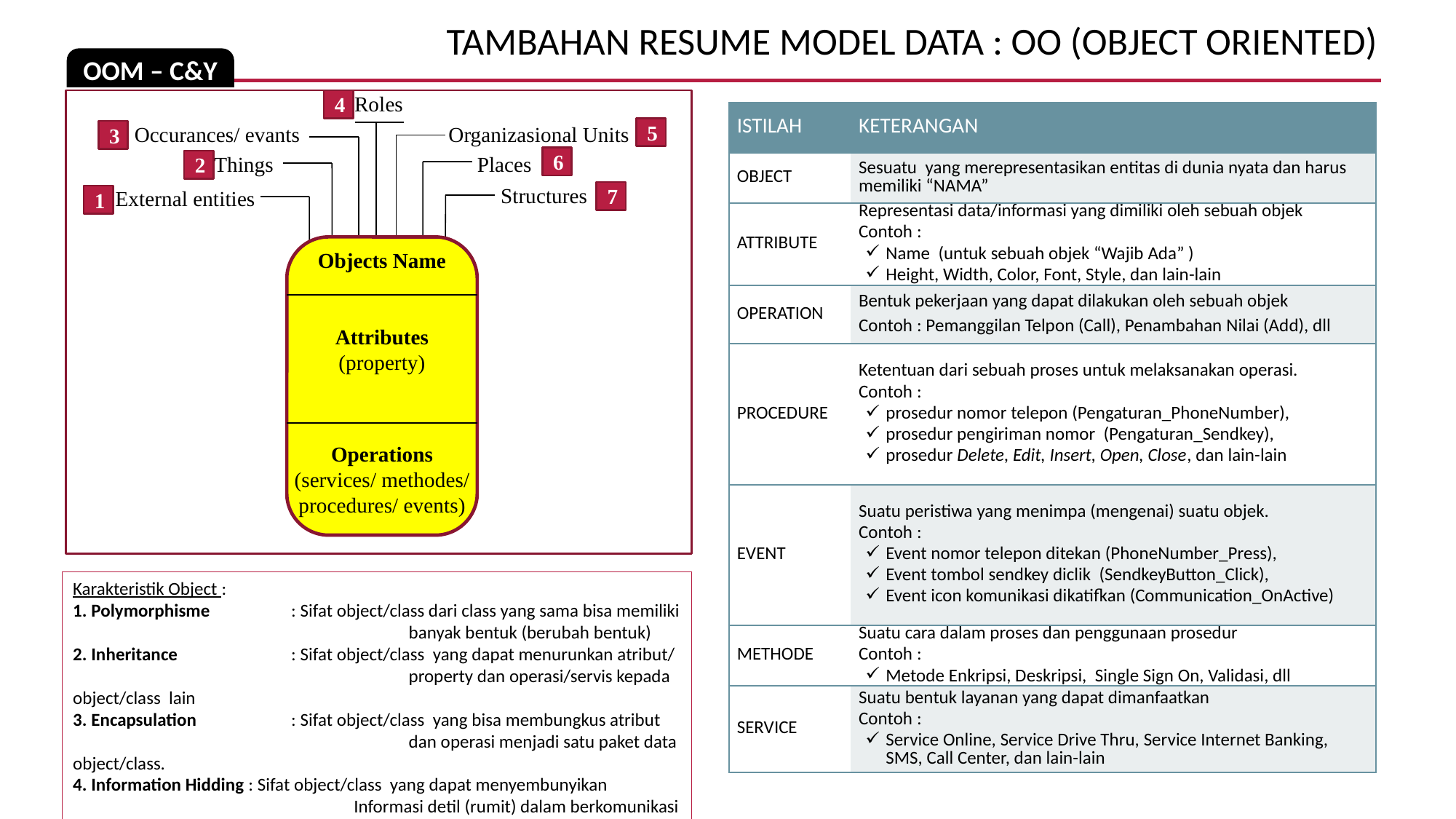

# TAMBAHAN RESUME MODEL data : OO (Object oriented)
OOM – C&Y
Roles
Occurances/ evants
Organizasional Units
Things
Places
Structures
External entities

Objects Name
Attributes
(property)
Operations
(services/ methodes/ procedures/ events)
4
5
3
6
2
7
1

| ISTILAH | KETERANGAN |
| --- | --- |
| OBJECT | Sesuatu yang merepresentasikan entitas di dunia nyata dan harus memiliki “NAMA” |
| ATTRIBUTE | Representasi data/informasi yang dimiliki oleh sebuah objek Contoh : Name (untuk sebuah objek “Wajib Ada” ) Height, Width, Color, Font, Style, dan lain-lain |
| OPERATION | Bentuk pekerjaan yang dapat dilakukan oleh sebuah objek Contoh : Pemanggilan Telpon (Call), Penambahan Nilai (Add), dll |
| PROCEDURE | Ketentuan dari sebuah proses untuk melaksanakan operasi. Contoh : prosedur nomor telepon (Pengaturan\_PhoneNumber), prosedur pengiriman nomor (Pengaturan\_Sendkey), prosedur Delete, Edit, Insert, Open, Close, dan lain-lain |
| EVENT | Suatu peristiwa yang menimpa (mengenai) suatu objek. Contoh : Event nomor telepon ditekan (PhoneNumber\_Press), Event tombol sendkey diclik (SendkeyButton\_Click), Event icon komunikasi dikatifkan (Communication\_OnActive) |
| METHODE | Suatu cara dalam proses dan penggunaan prosedur Contoh : Metode Enkripsi, Deskripsi, Single Sign On, Validasi, dll |
| SERVICE | Suatu bentuk layanan yang dapat dimanfaatkan Contoh : Service Online, Service Drive Thru, Service Internet Banking, SMS, Call Center, dan lain-lain |
Karakteristik Object :
1. Polymorphisme 	: Sifat object/class dari class yang sama bisa memiliki
			  banyak bentuk (berubah bentuk)
2. Inheritance		: Sifat object/class  yang dapat menurunkan atribut/
			  property dan operasi/servis kepada object/class  lain
3. Encapsulation	: Sifat object/class  yang bisa membungkus atribut
			  dan operasi menjadi satu paket data object/class.
4. Information Hidding : Sifat object/class  yang dapat menyembunyikan
		               Informasi detil (rumit) dalam berkomunikasi dengan
			  object/class  lain.